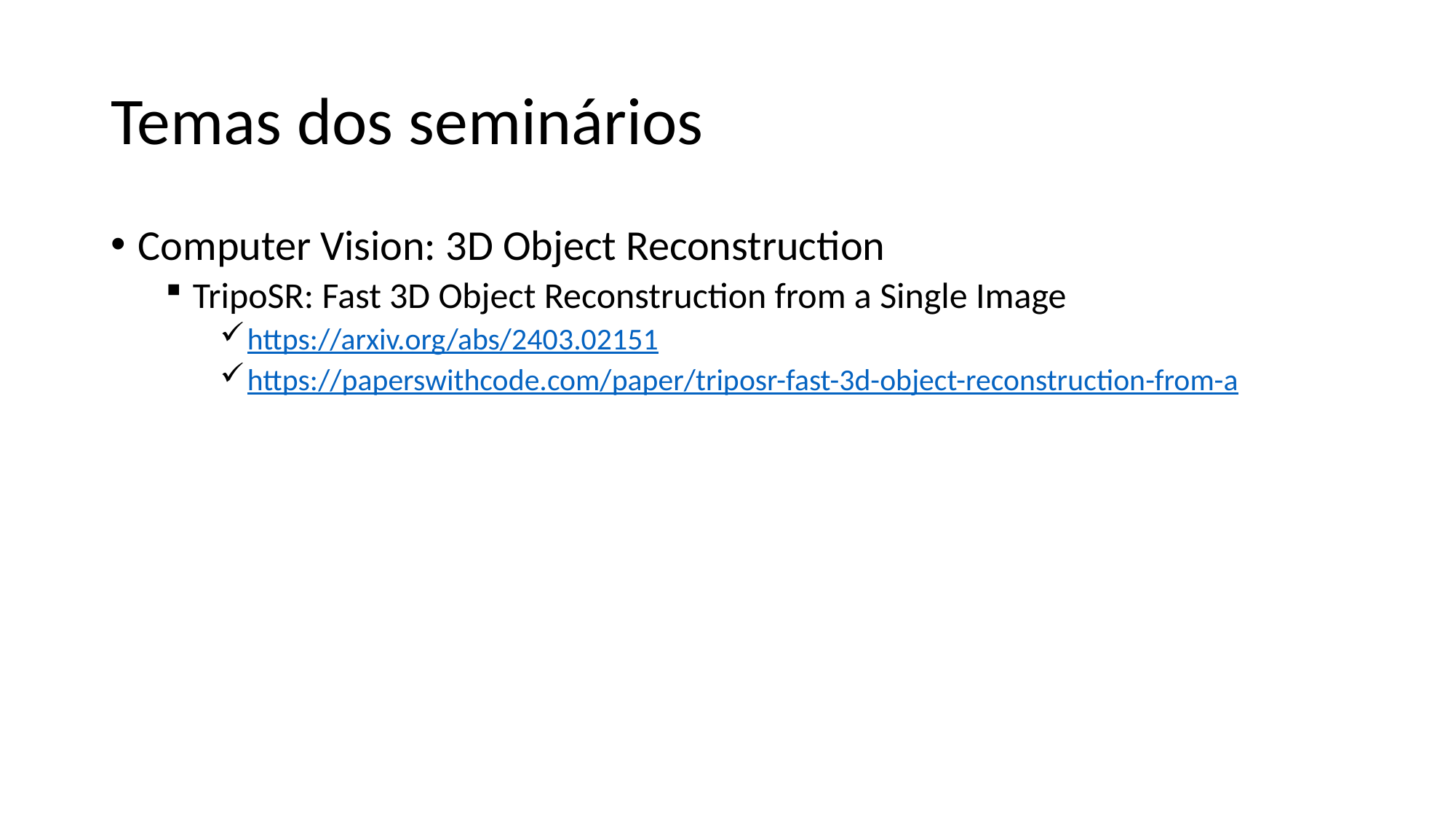

# Temas dos seminários
Computer Vision: 3D Object Reconstruction
TripoSR: Fast 3D Object Reconstruction from a Single Image
https://arxiv.org/abs/2403.02151
https://paperswithcode.com/paper/triposr-fast-3d-object-reconstruction-from-a